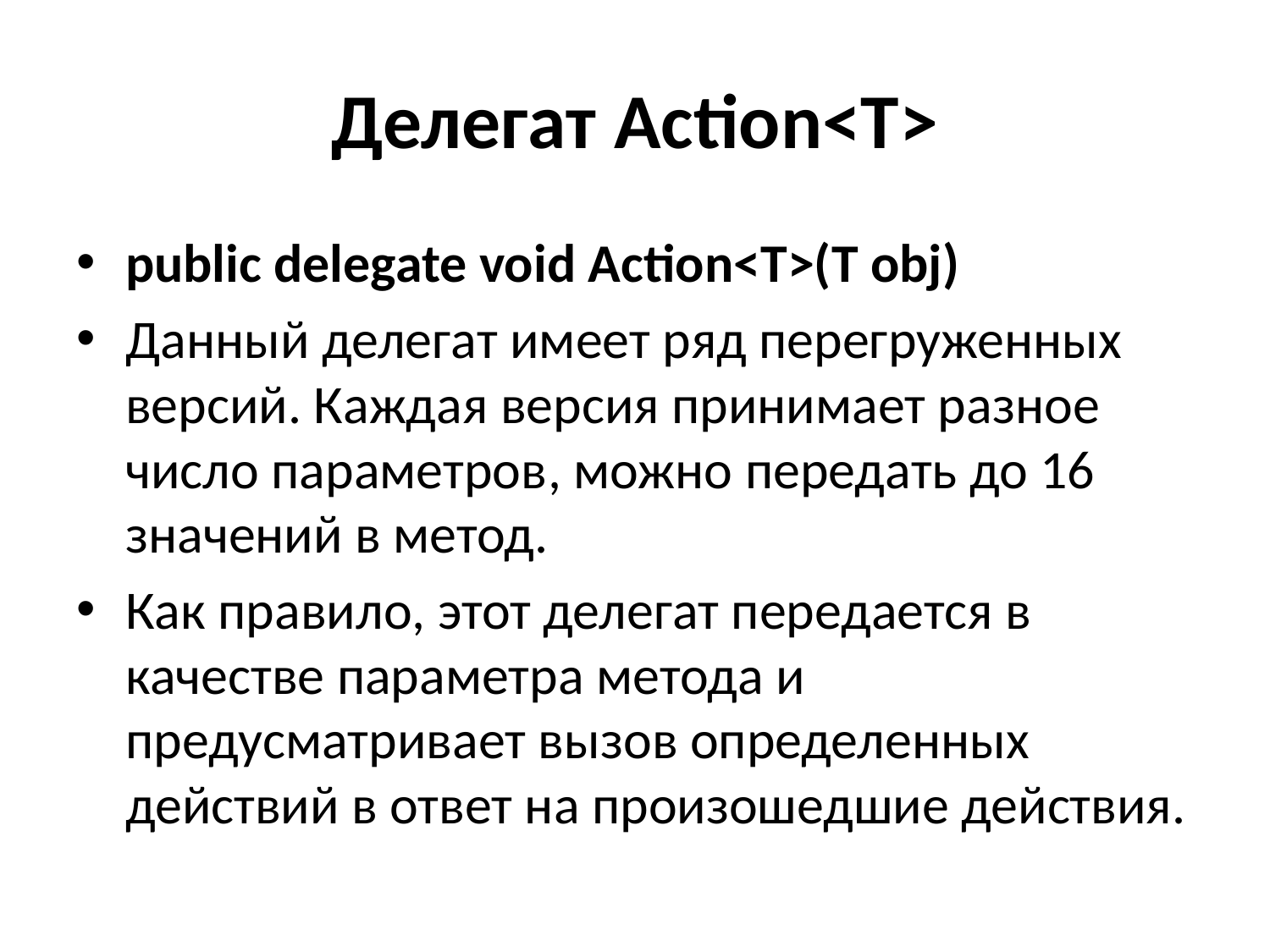

# Делегат Action<T>
public delegate void Action<T>(T obj)
Данный делегат имеет ряд перегруженных версий. Каждая версия принимает разное число параметров, можно передать до 16 значений в метод.
Как правило, этот делегат передается в качестве параметра метода и предусматривает вызов определенных действий в ответ на произошедшие действия.